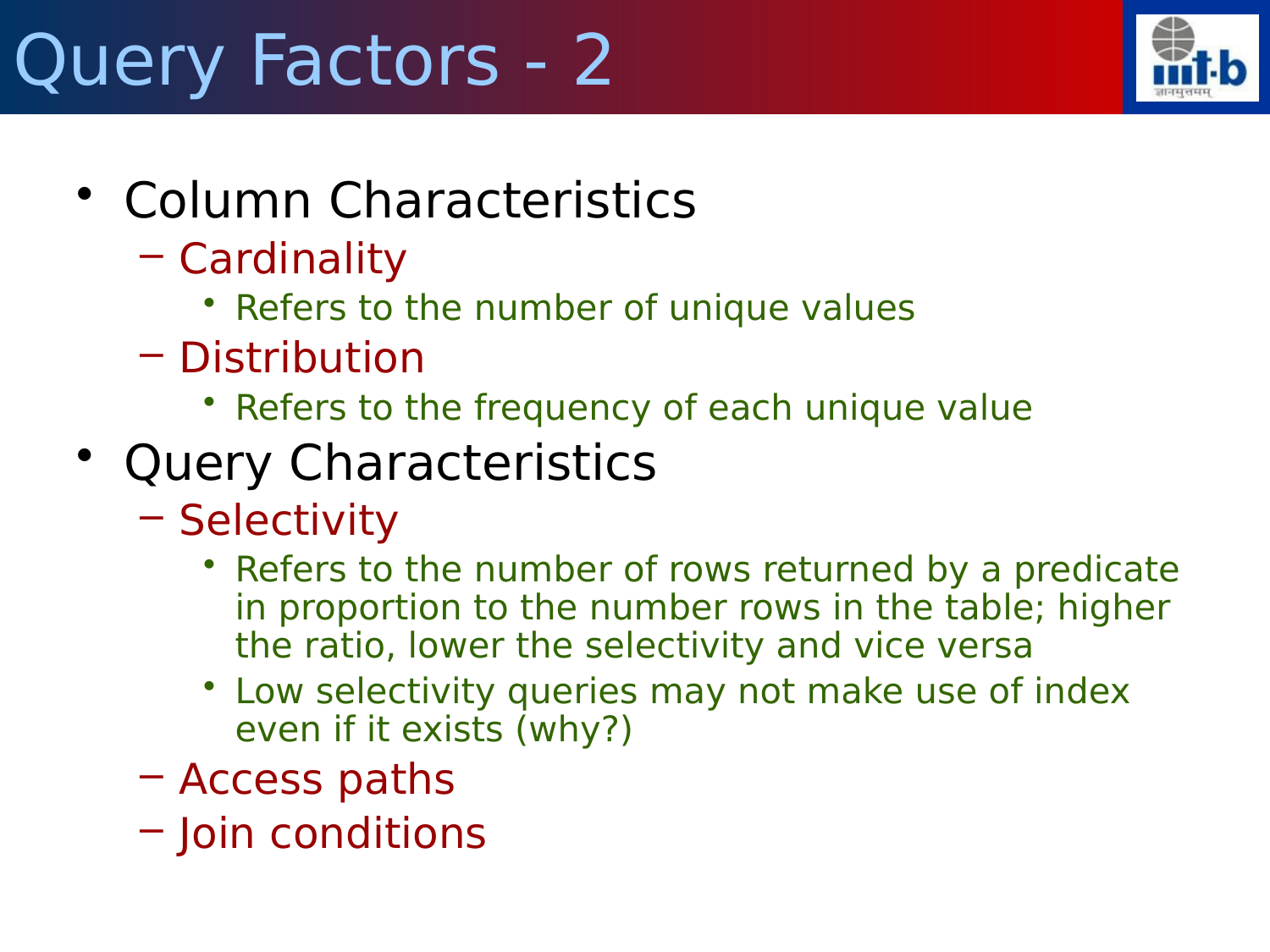

# Query Factors - 2
Column Characteristics
Cardinality
Refers to the number of unique values
Distribution
Refers to the frequency of each unique value
Query Characteristics
Selectivity
Refers to the number of rows returned by a predicate in proportion to the number rows in the table; higher the ratio, lower the selectivity and vice versa
Low selectivity queries may not make use of index even if it exists (why?)
Access paths
Join conditions